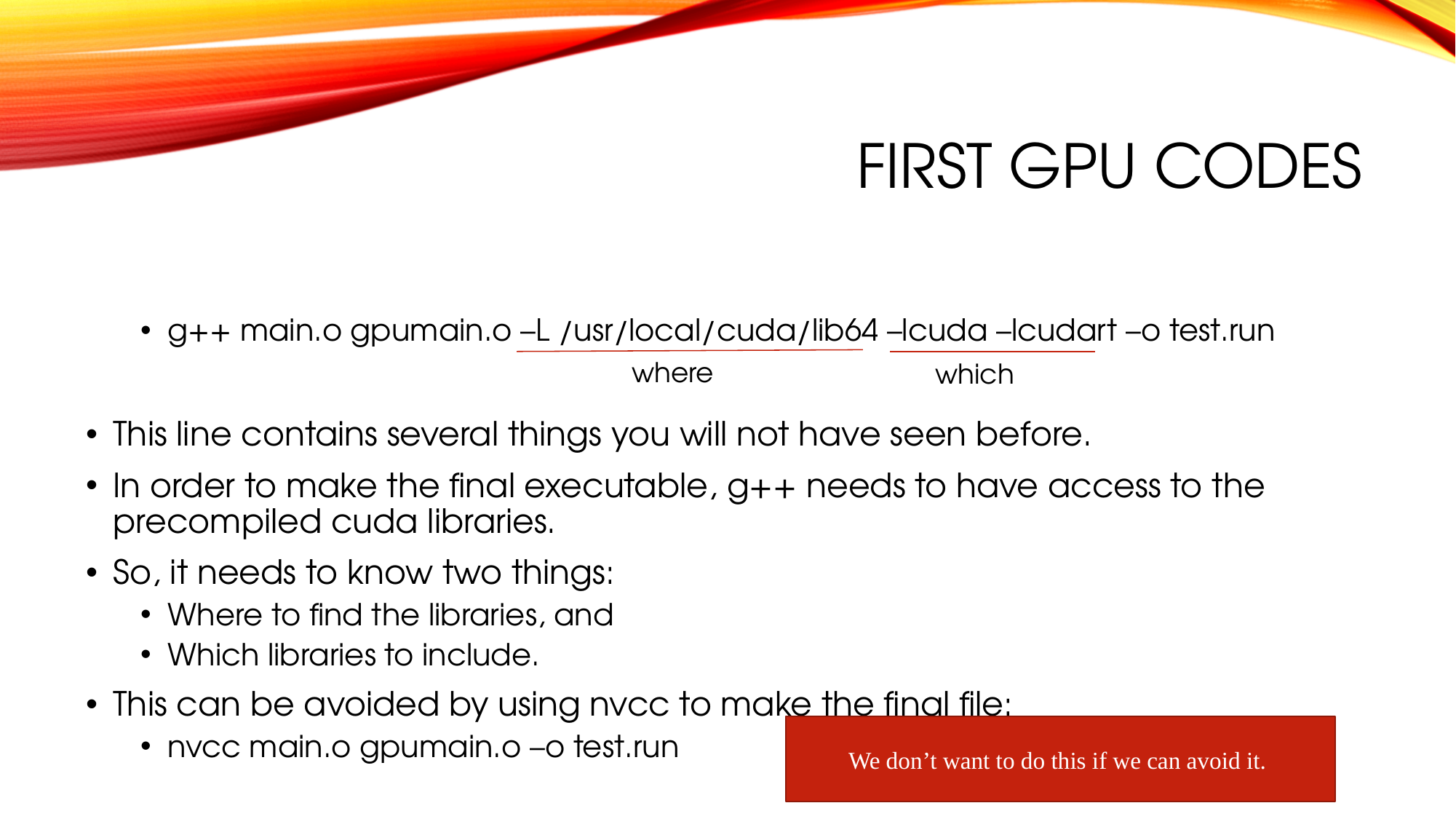

# FIRST GPU CODES

g++ main.o gpumain.o –L /usr/local/cuda/lib64 –lcuda –lcudart –o test.run

This line contains several things you will not have seen before.
In order to make the final executable, g++ needs to have access to the precompiled cuda libraries.
So, it needs to know two things:
Where to find the libraries, and
Which libraries to include.
This can be avoided by using nvcc to make the final file:
nvcc main.o gpumain.o –o test.run
where
which
We don’t want to do this if we can avoid it.